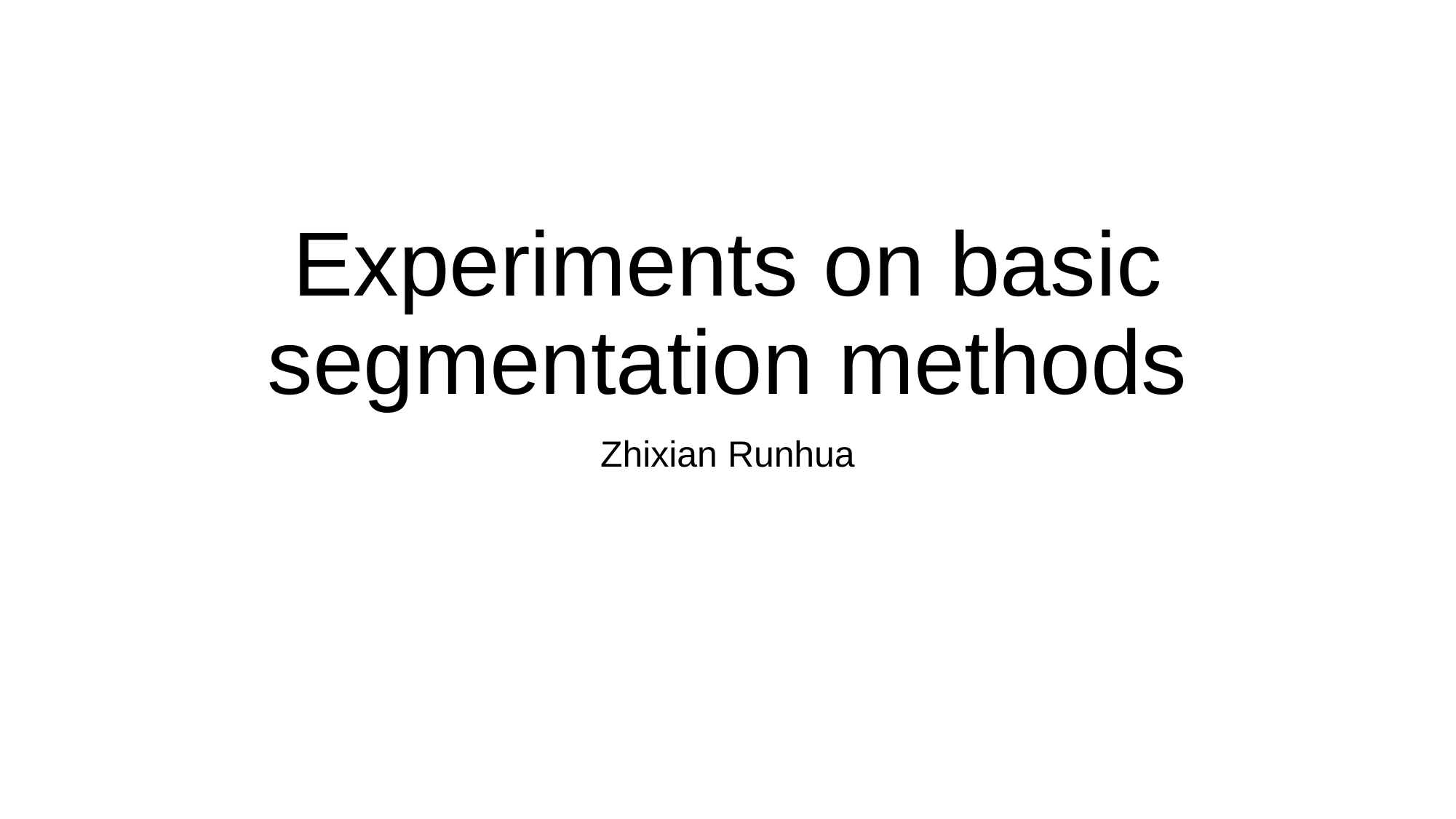

# Experiments on basic segmentation methods
Zhixian Runhua